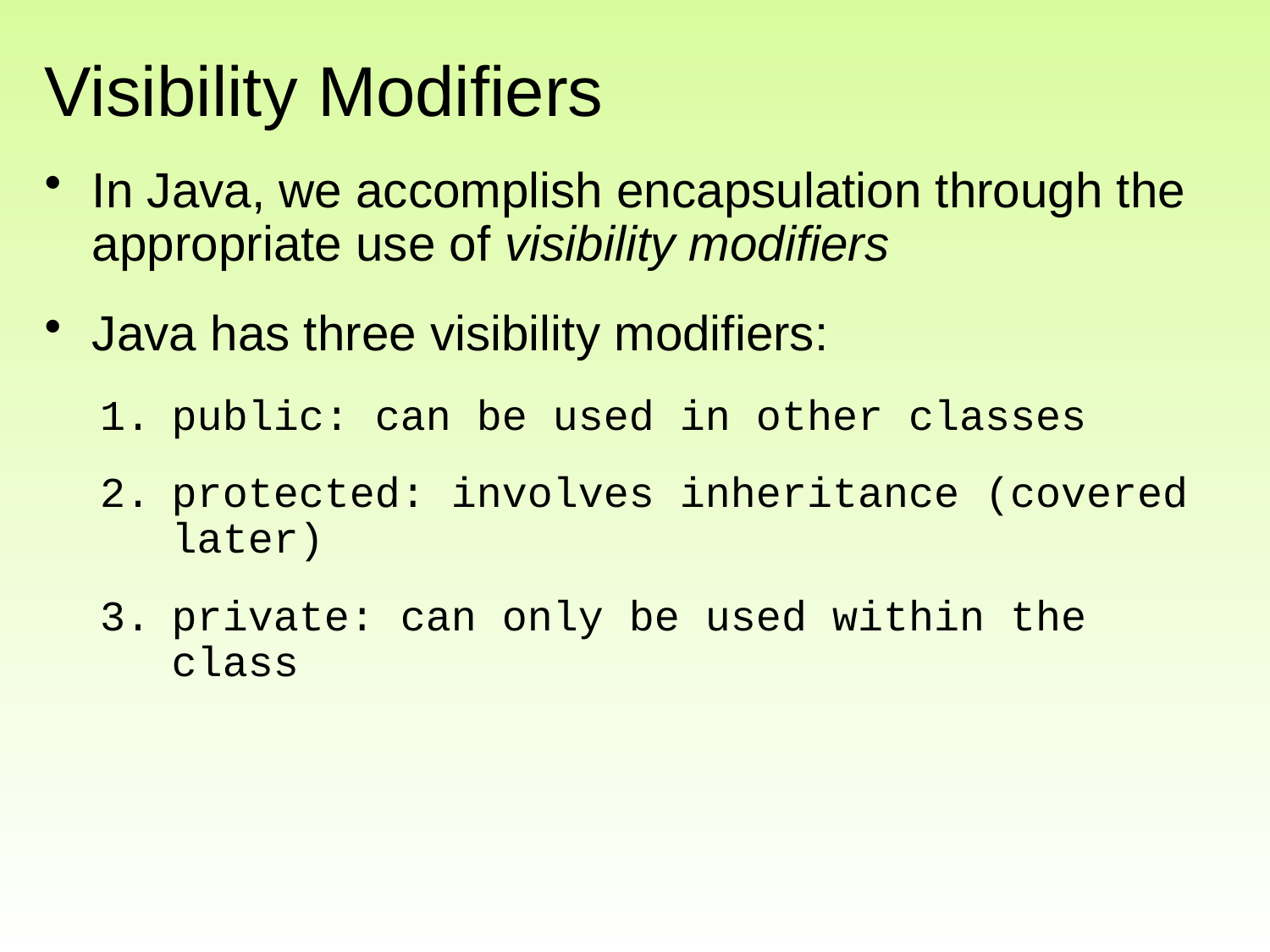

# Visibility Modifiers
In Java, we accomplish encapsulation through the appropriate use of visibility modifiers
Java has three visibility modifiers:
public: can be used in other classes
protected: involves inheritance (covered later)
private: can only be used within the class